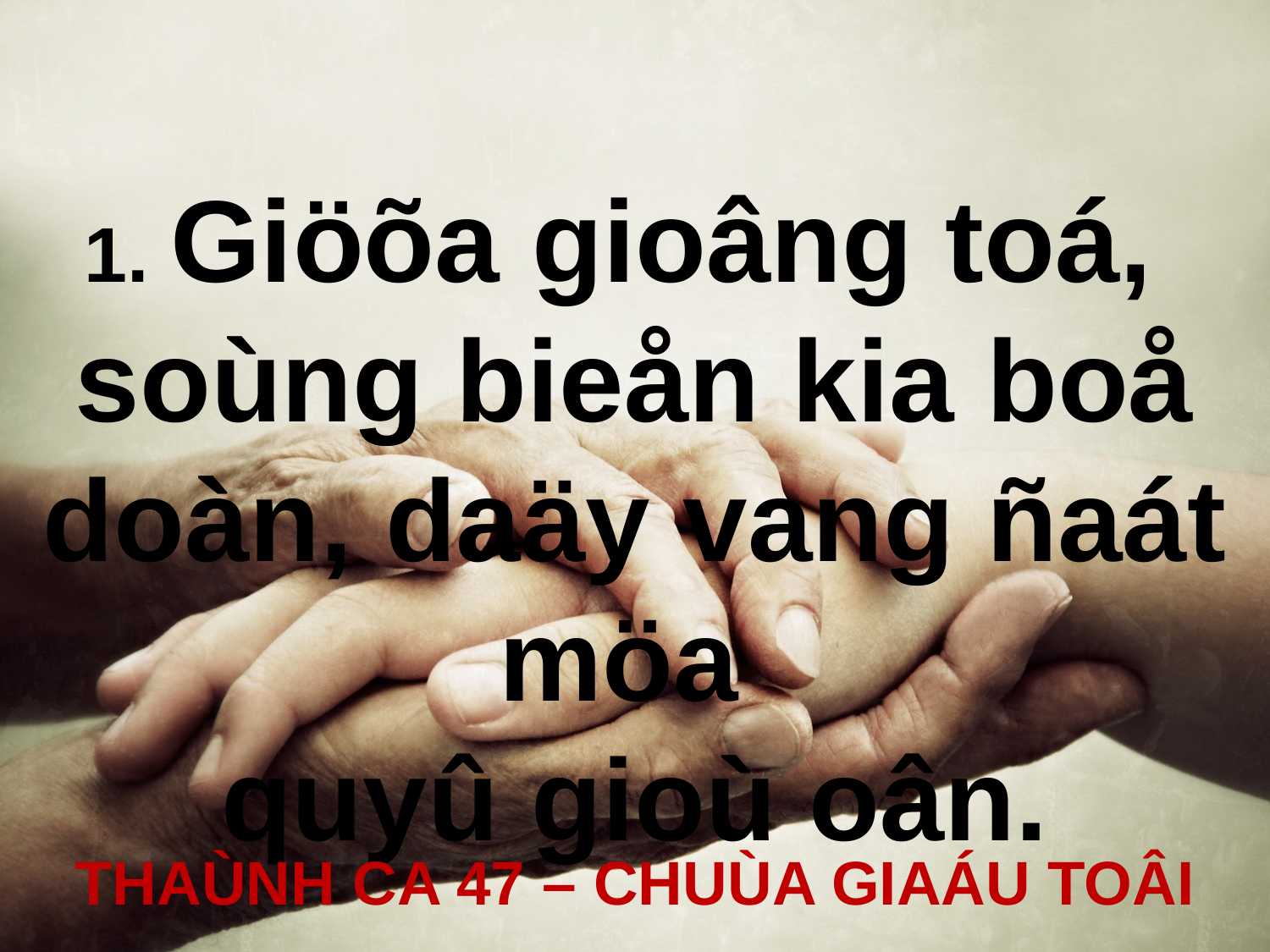

1. Giöõa gioâng toá,
soùng bieån kia boå doàn, daäy vang ñaát möa
quyû gioù oân.
THAÙNH CA 47 – CHUÙA GIAÁU TOÂI